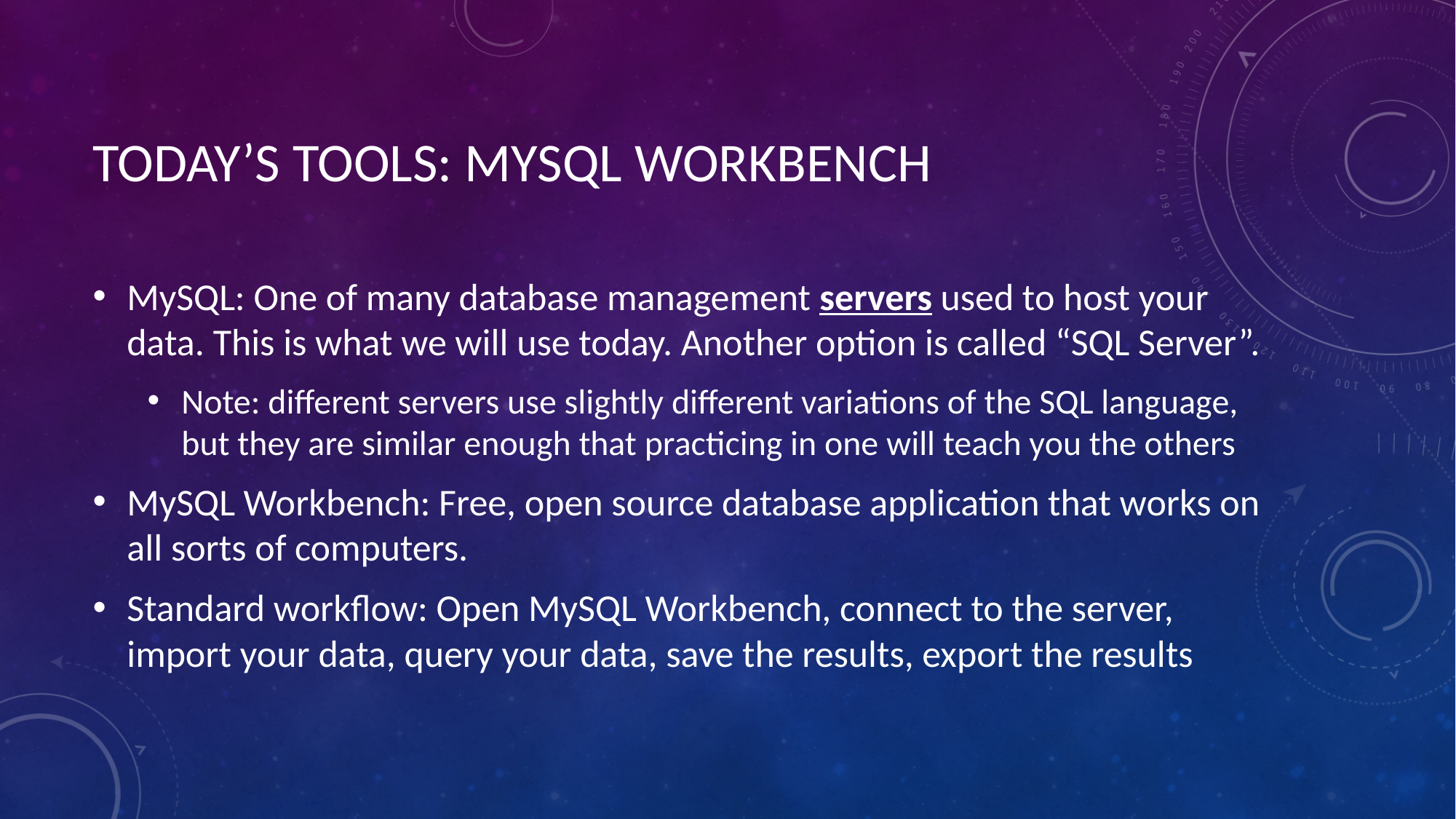

# Today’s tools: mysql workbench
MySQL: One of many database management servers used to host your data. This is what we will use today. Another option is called “SQL Server”.
Note: different servers use slightly different variations of the SQL language, but they are similar enough that practicing in one will teach you the others
MySQL Workbench: Free, open source database application that works on all sorts of computers.
Standard workflow: Open MySQL Workbench, connect to the server, import your data, query your data, save the results, export the results